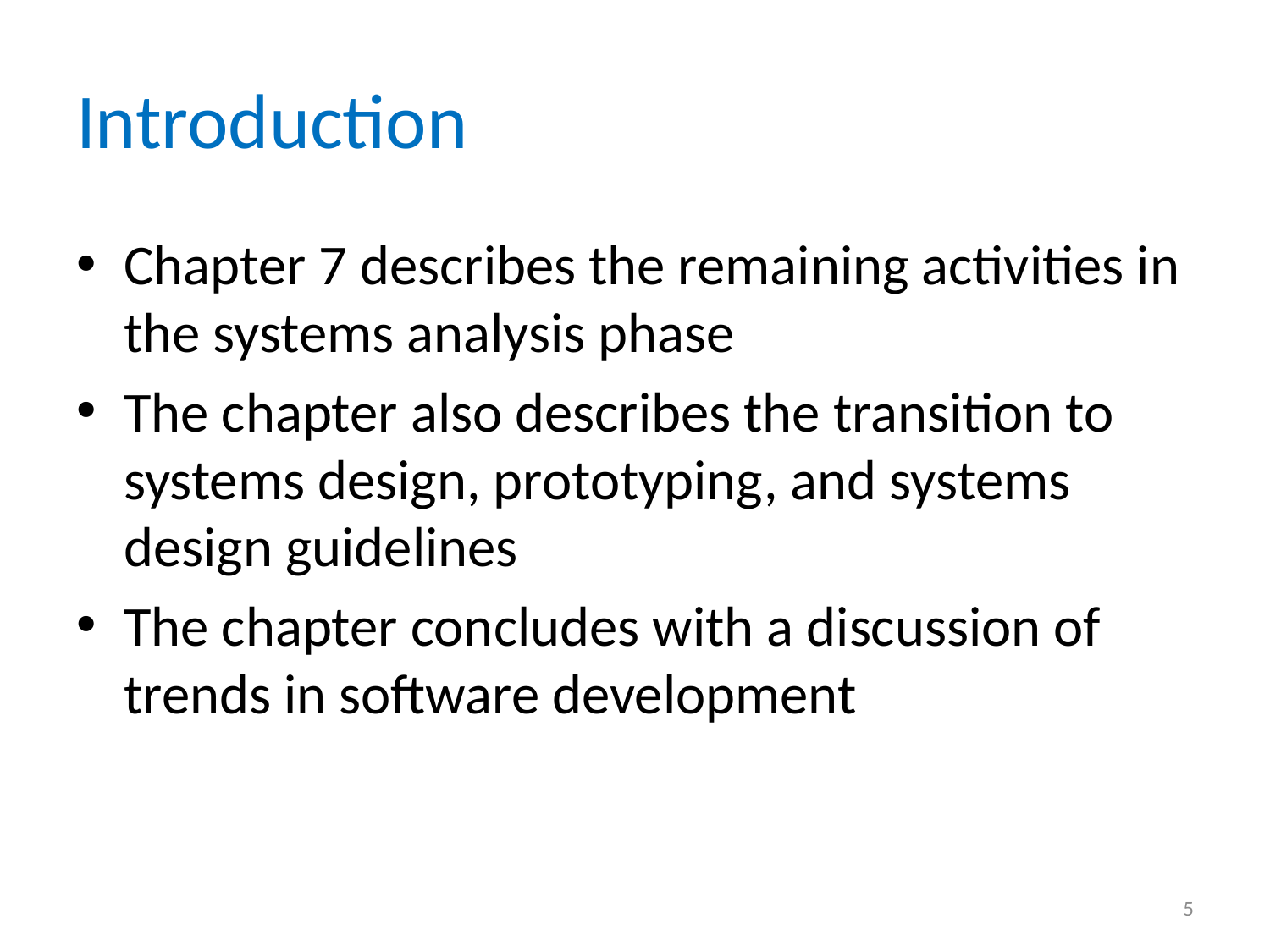

# Introduction
Chapter 7 describes the remaining activities in the systems analysis phase
The chapter also describes the transition to systems design, prototyping, and systems design guidelines
The chapter concludes with a discussion of trends in software development
5